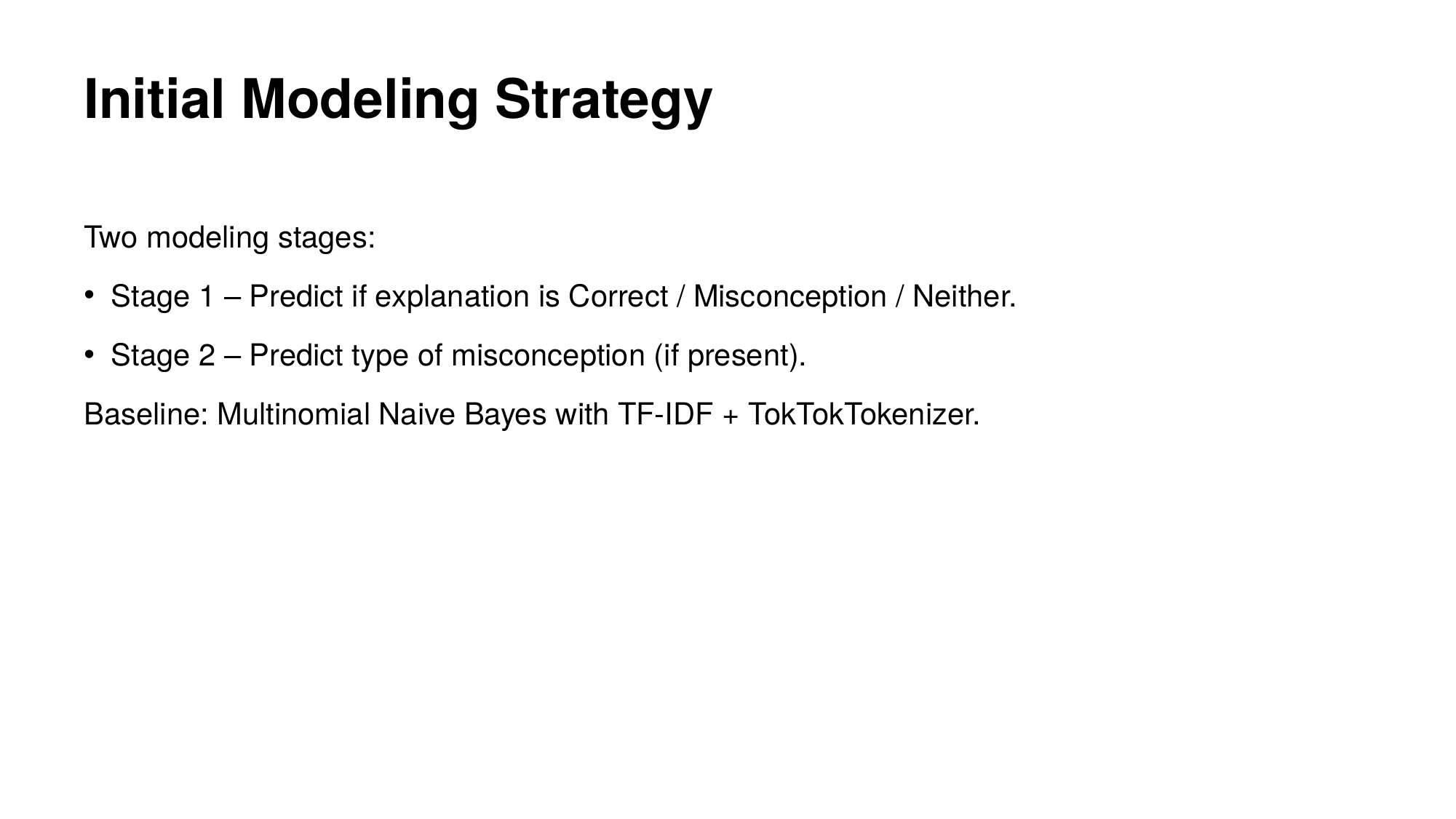

# Initial Modeling Strategy
Two modeling stages:
Stage 1 – Predict if explanation is Correct / Misconception / Neither.
Stage 2 – Predict type of misconception (if present).
Baseline: Multinomial Naive Bayes with TF-IDF + TokTokTokenizer.